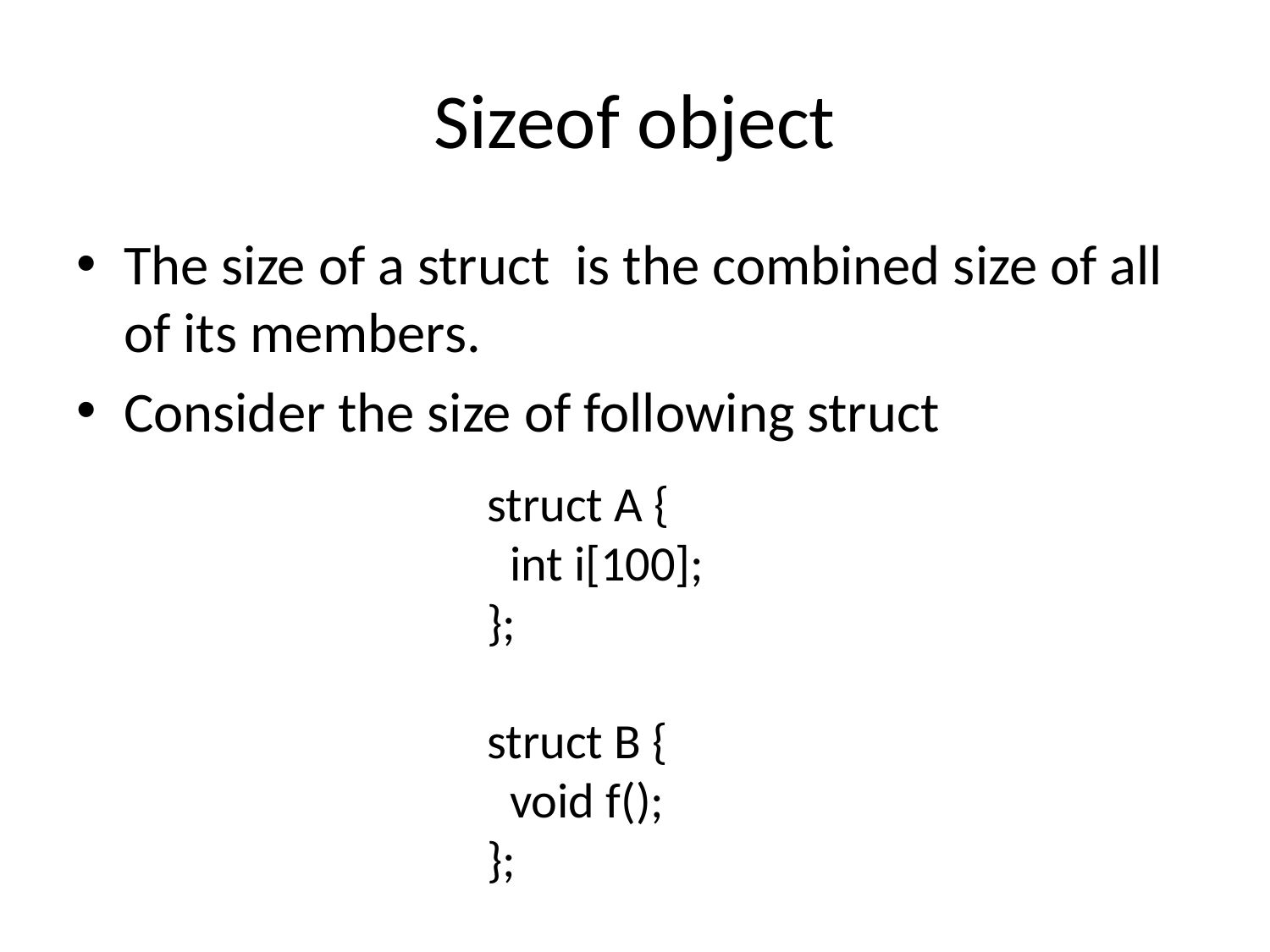

# Sizeof object
The size of a struct  is the combined size of all of its members.
Consider the size of following struct

struct A {
  int i[100];
};

struct B {
  void f();
};